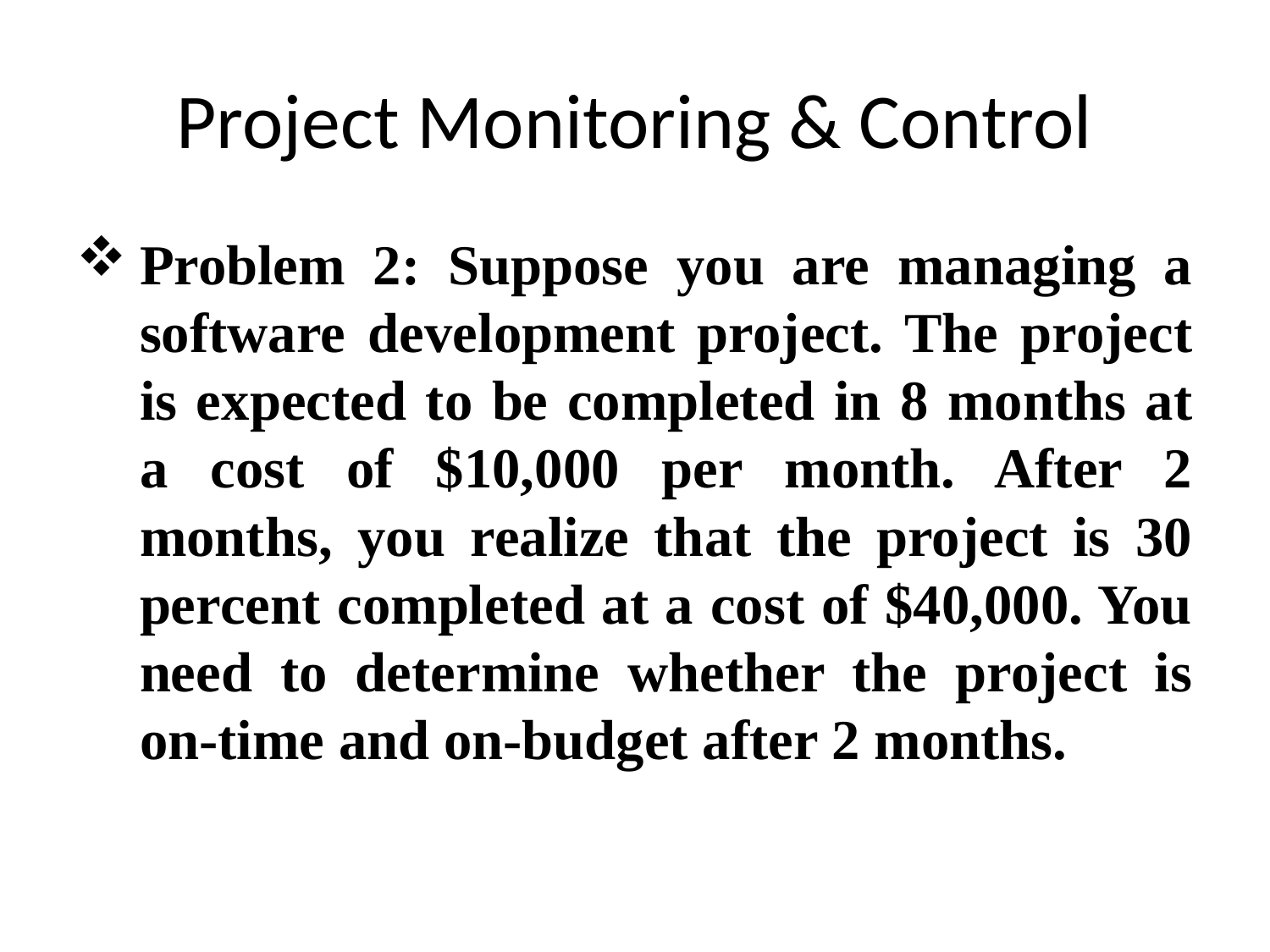

# Project Monitoring & Control
Problem 2: Suppose you are managing a software development project. The project is expected to be completed in 8 months at a cost of $10,000 per month. After 2 months, you realize that the project is 30 percent completed at a cost of $40,000. You need to determine whether the project is on-time and on-budget after 2 months.